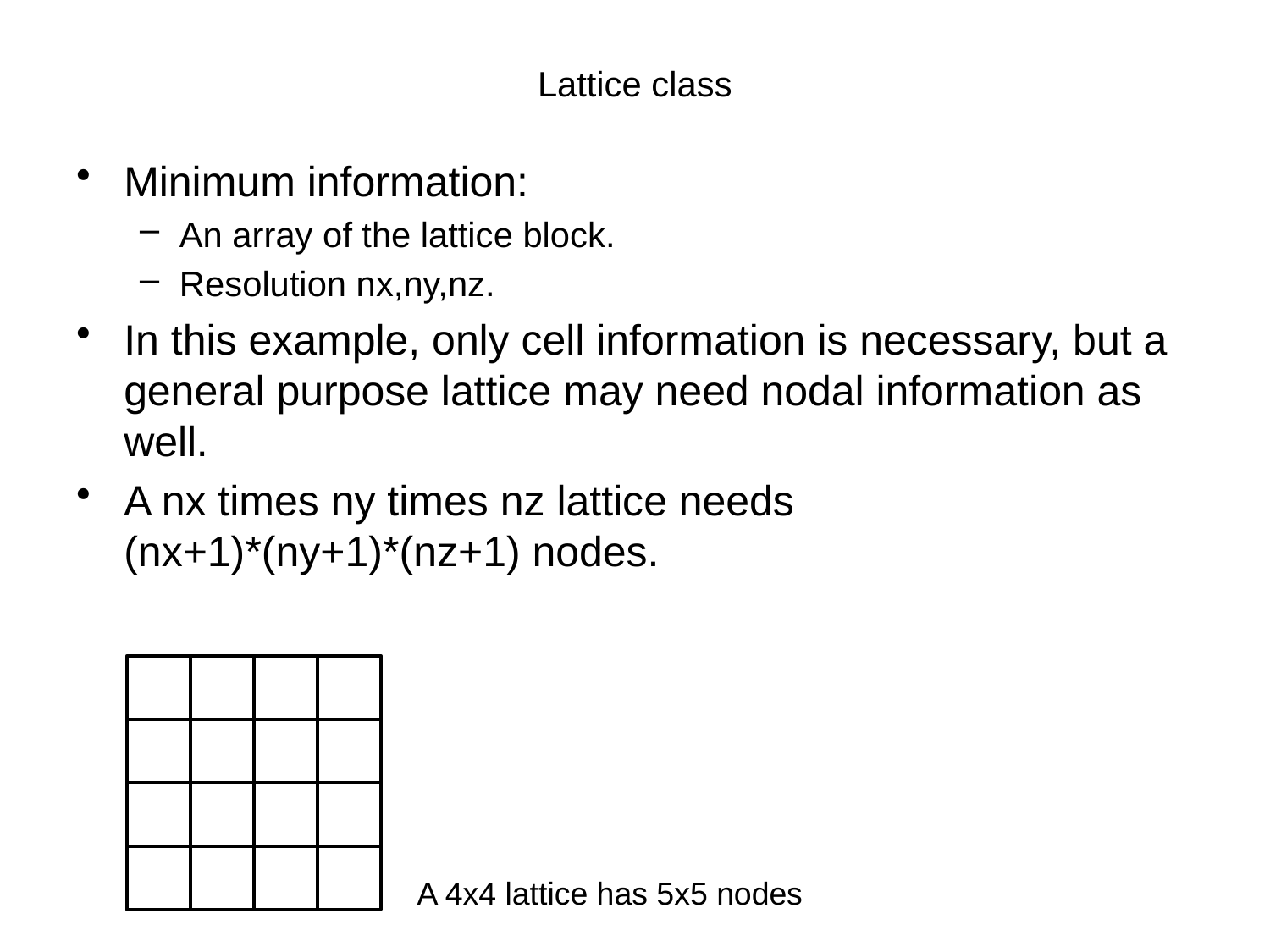

# Lattice class
Minimum information:
An array of the lattice block.
Resolution nx,ny,nz.
In this example, only cell information is necessary, but a general purpose lattice may need nodal information as well.
A nx times ny times nz lattice needs (nx+1)*(ny+1)*(nz+1) nodes.

A 4x4 lattice has 5x5 nodes